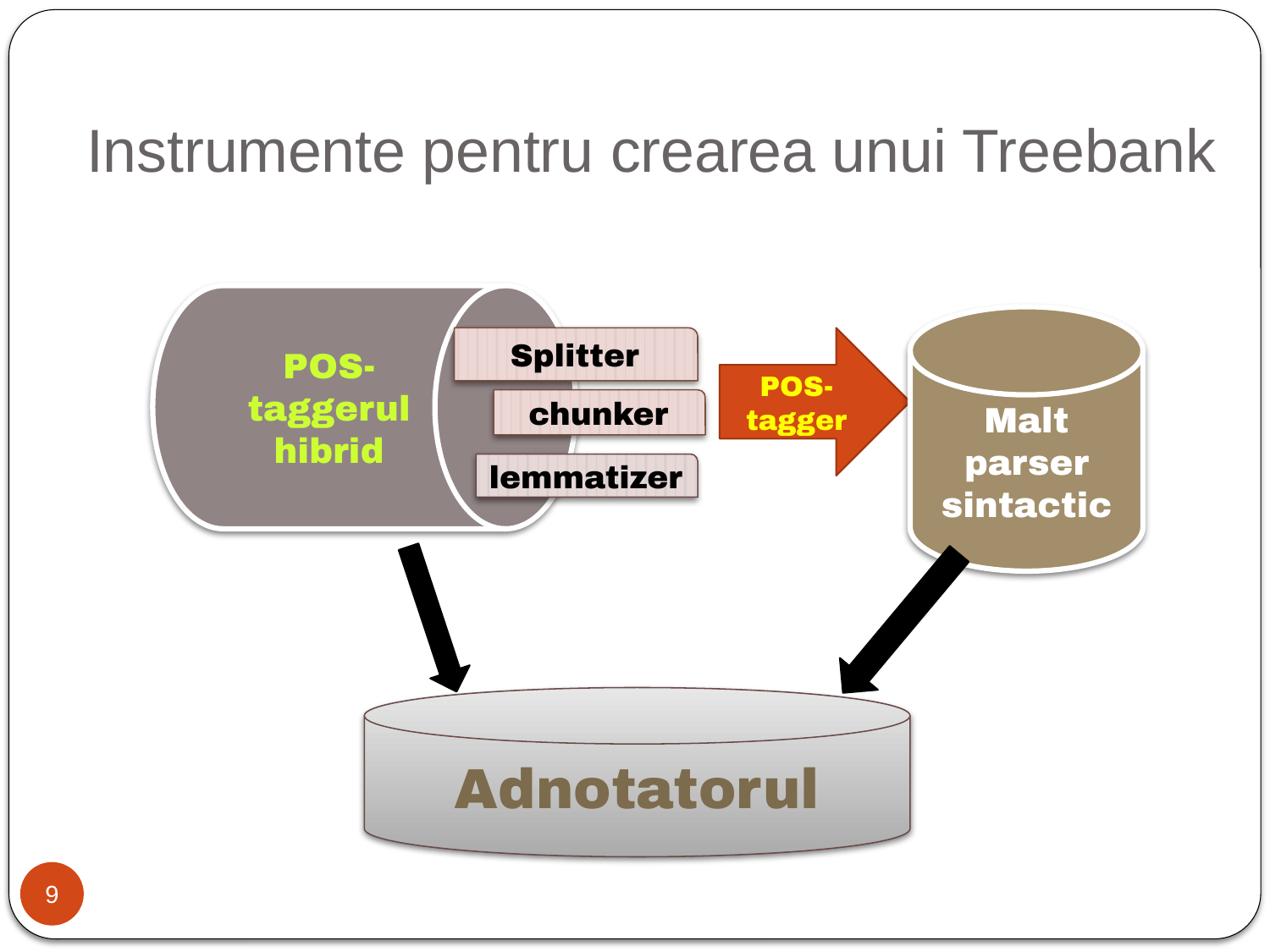

# Instrumente pentru crearea unui Treebank
POS-taggerul hibrid
Malt parser sintactic
Splitter
POS-tagger
chunker
lemmatizer

Adnotatorul
9